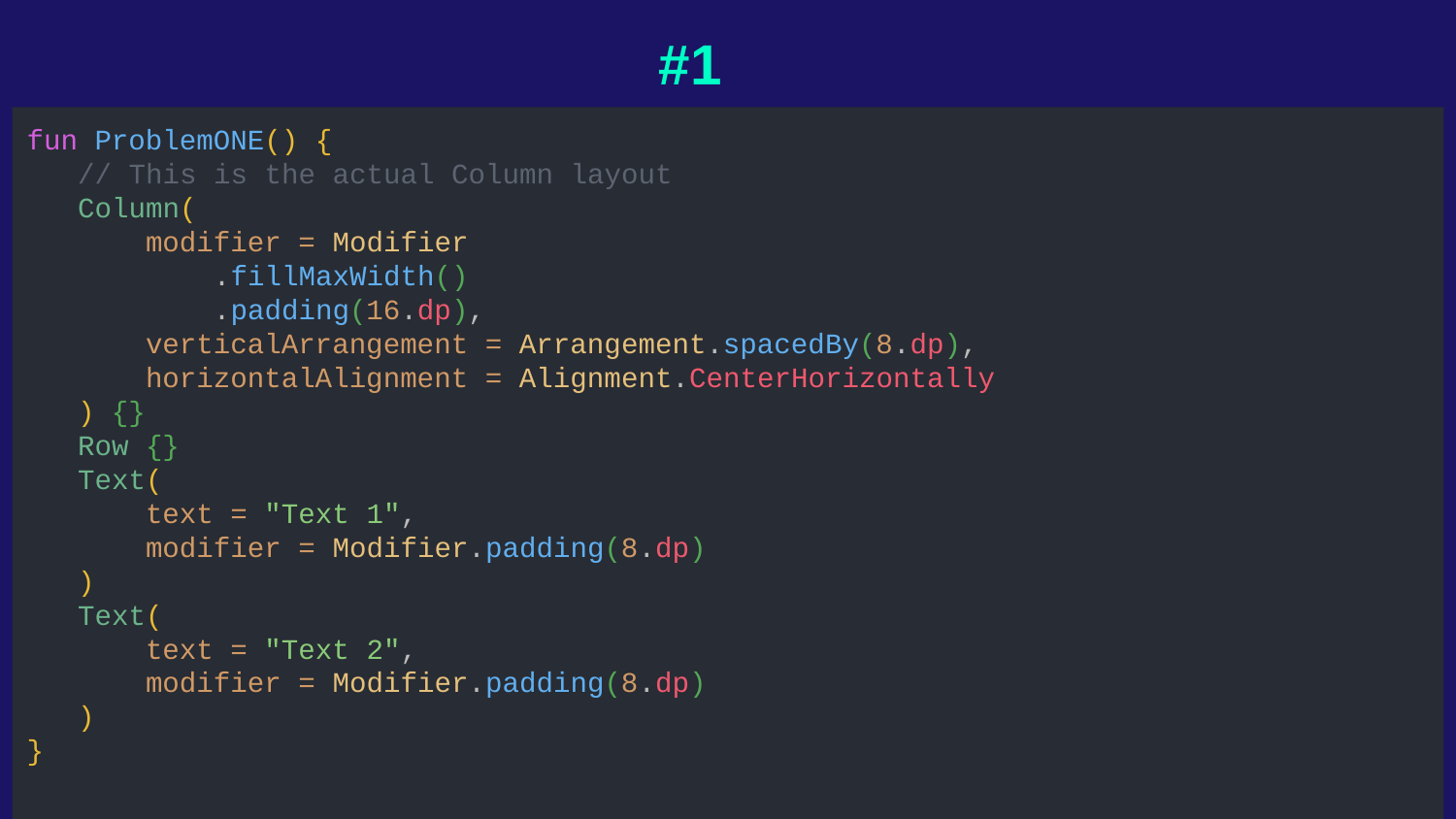

#1
fun ProblemONE() {
   // This is the actual Column layout
   Column(
       modifier = Modifier
           .fillMaxWidth()
           .padding(16.dp),
       verticalArrangement = Arrangement.spacedBy(8.dp),
       horizontalAlignment = Alignment.CenterHorizontally
   ) {}
   Row {}
   Text(
       text = "Text 1",
       modifier = Modifier.padding(8.dp)
   )
   Text(
       text = "Text 2",
       modifier = Modifier.padding(8.dp)
   )
}